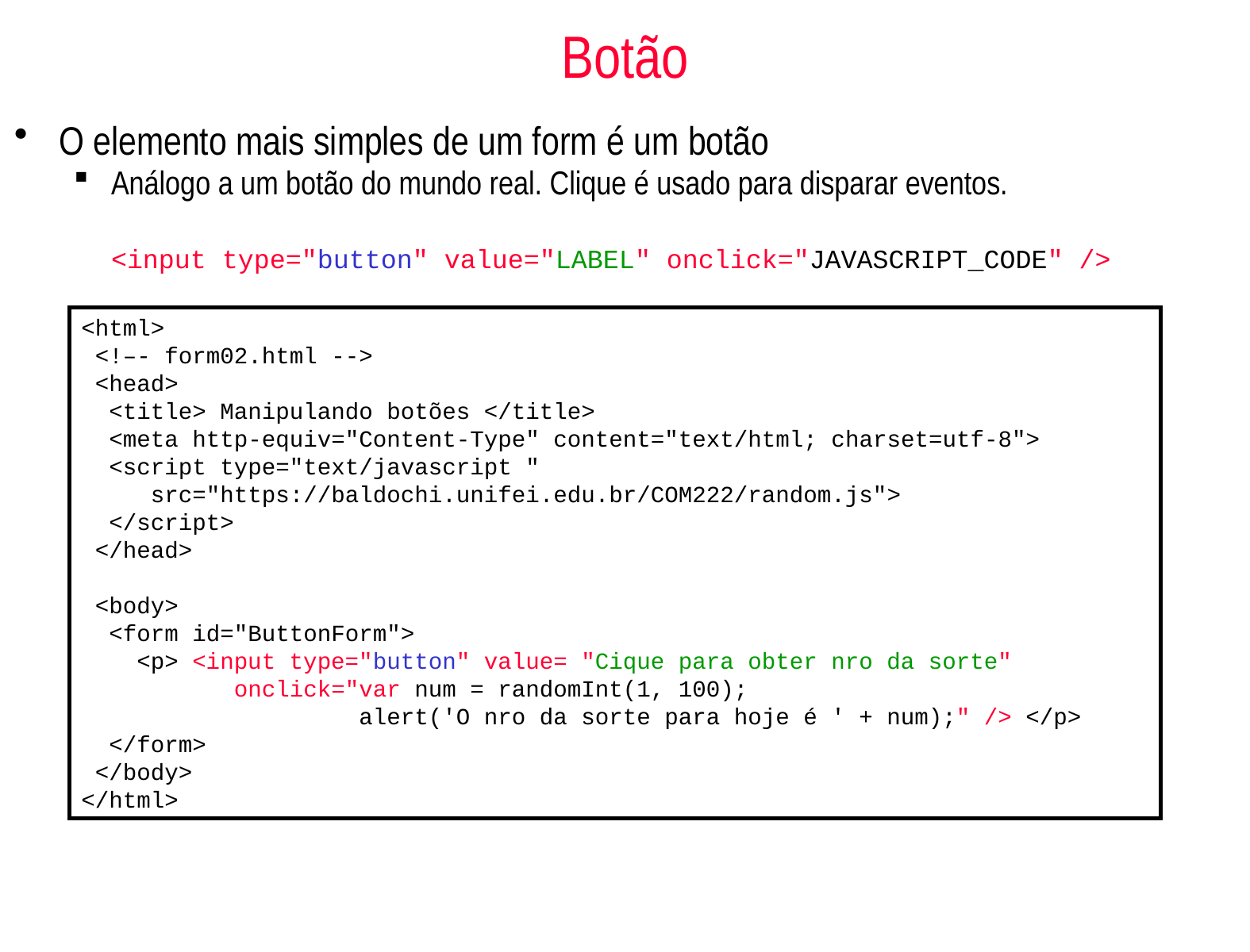

# Botão
O elemento mais simples de um form é um botão
Análogo a um botão do mundo real. Clique é usado para disparar eventos.

	<input type="button" value="LABEL" onclick="JAVASCRIPT_CODE" />

<html>
 <!–- form02.html -->
 <head>
  <title> Manipulando botões </title>
  <meta http-equiv="Content-Type" content="text/html; charset=utf-8">
  <script type="text/javascript "
     src="https://baldochi.unifei.edu.br/COM222/random.js">
  </script>
 </head>

 <body>
  <form id="ButtonForm">
    <p> <input type="button" value= "Cique para obter nro da sorte"
           onclick="var num = randomInt(1, 100);
                    alert('O nro da sorte para hoje é ' + num);" /> </p>
  </form>
 </body>
</html>